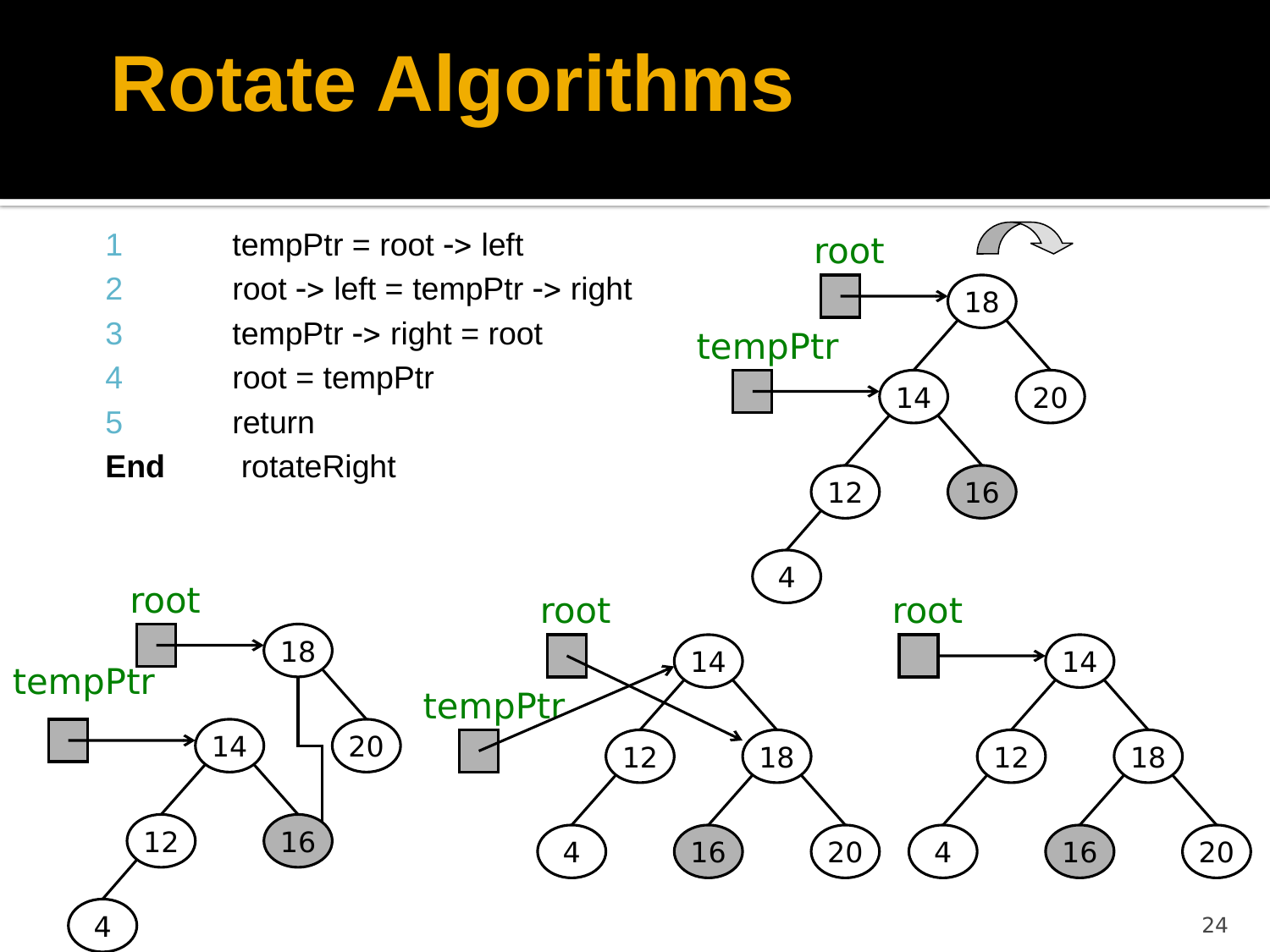

# Rotate Algorithms
1   	tempPtr = root −> left
2	root −> left = tempPtr −> right
3	tempPtr −> right = root
4	root = tempPtr
5	return
End	 rotateRight
root

18

tempPtr

14
20

12
16
4
root
root
root

18

14

14

tempPtr

tempPtr

14
20

12
18
12
18

12
16
4
16
20
4
16
20
4
24